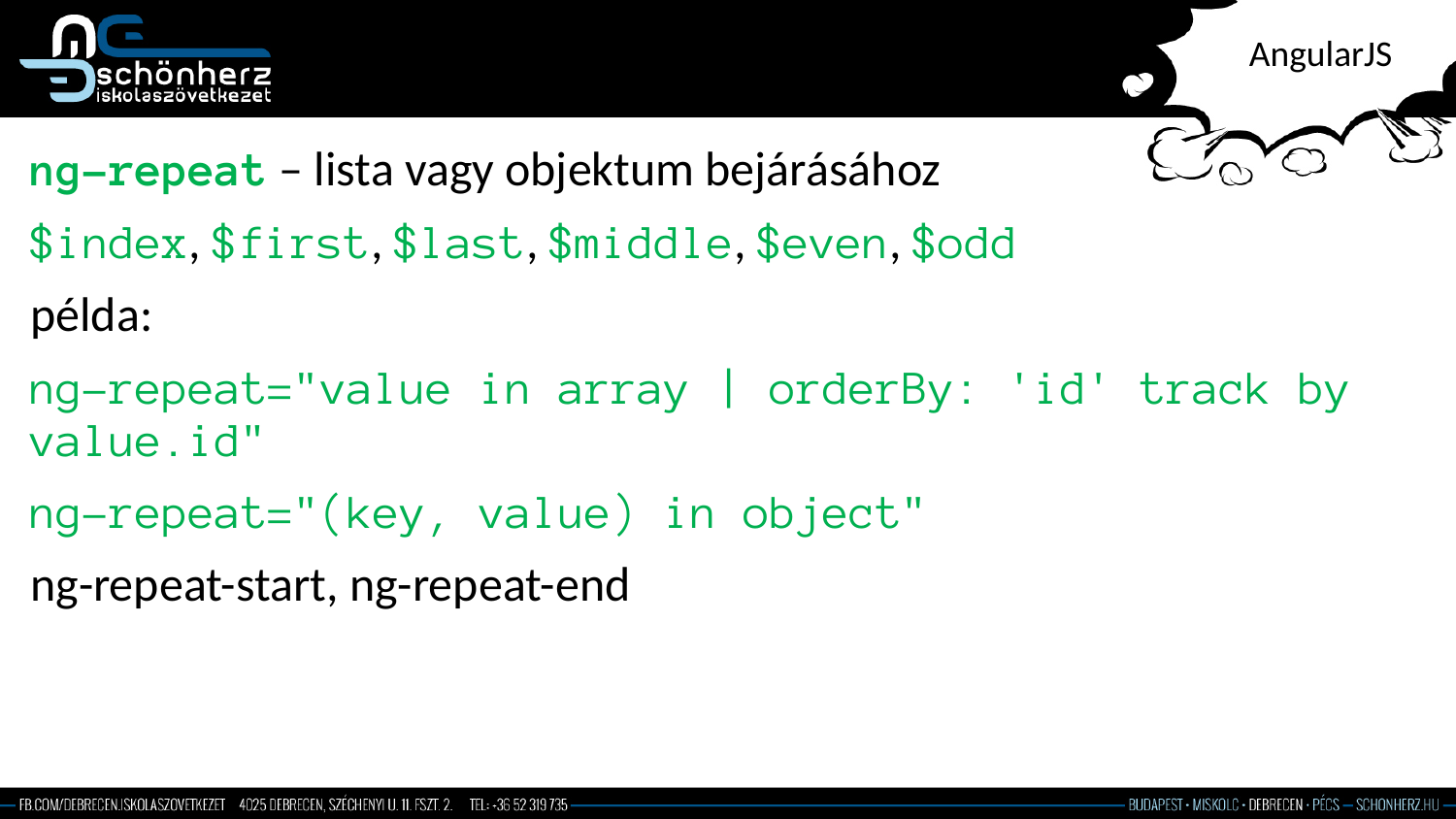

# AngularJS
ng-repeat – lista vagy objektum bejárásához
$index, $first, $last, $middle, $even, $odd
példa:
ng-repeat="value in array | orderBy: 'id' track by value.id"
ng-repeat="(key, value) in object"
ng-repeat-start, ng-repeat-end